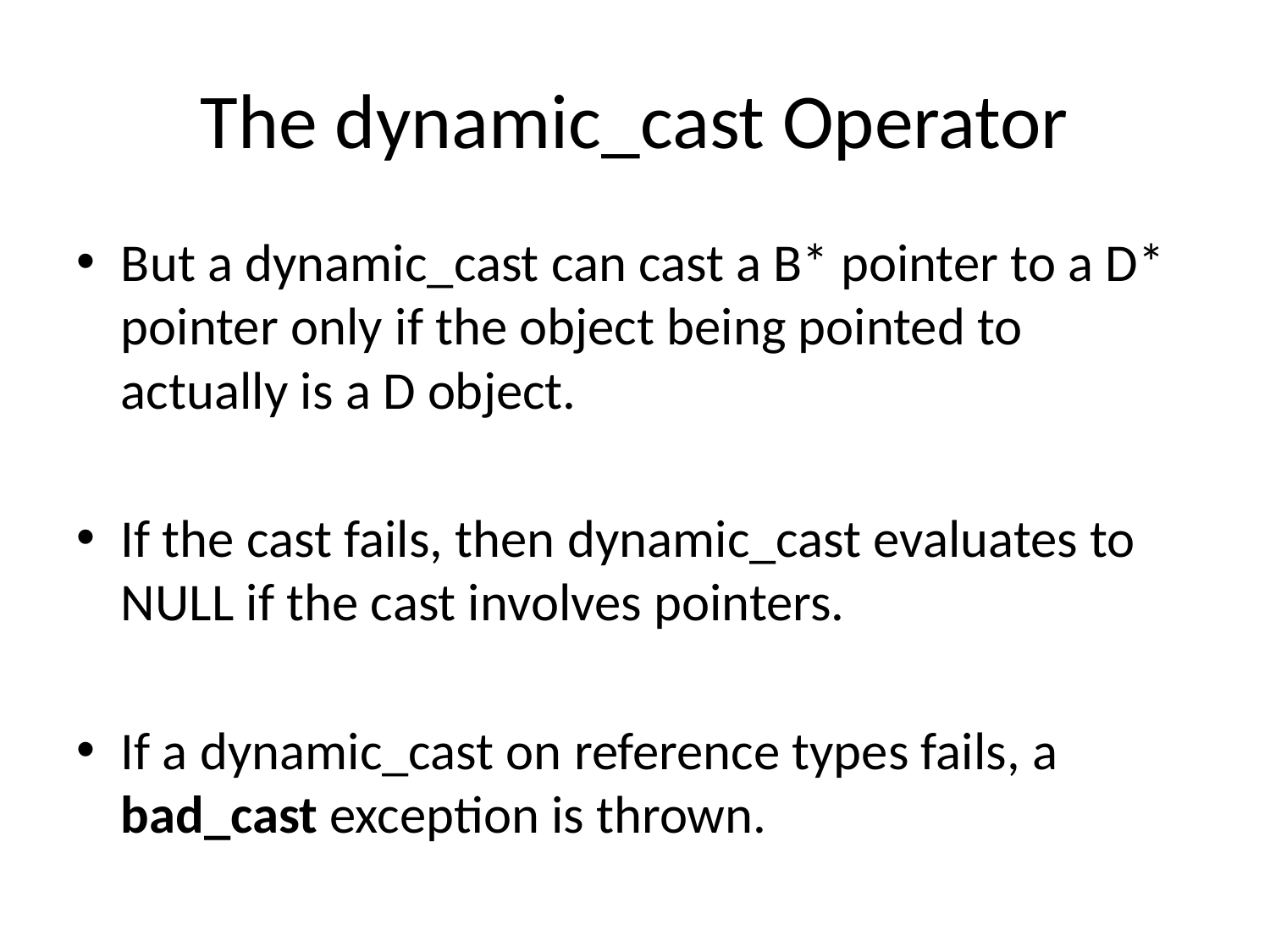

# The dynamic_cast Operator
But a dynamic_cast can cast a B* pointer to a D* pointer only if the object being pointed to actually is a D object.

If the cast fails, then dynamic_cast evaluates to NULL if the cast involves pointers.

If a dynamic_cast on reference types fails, a bad_cast exception is thrown.